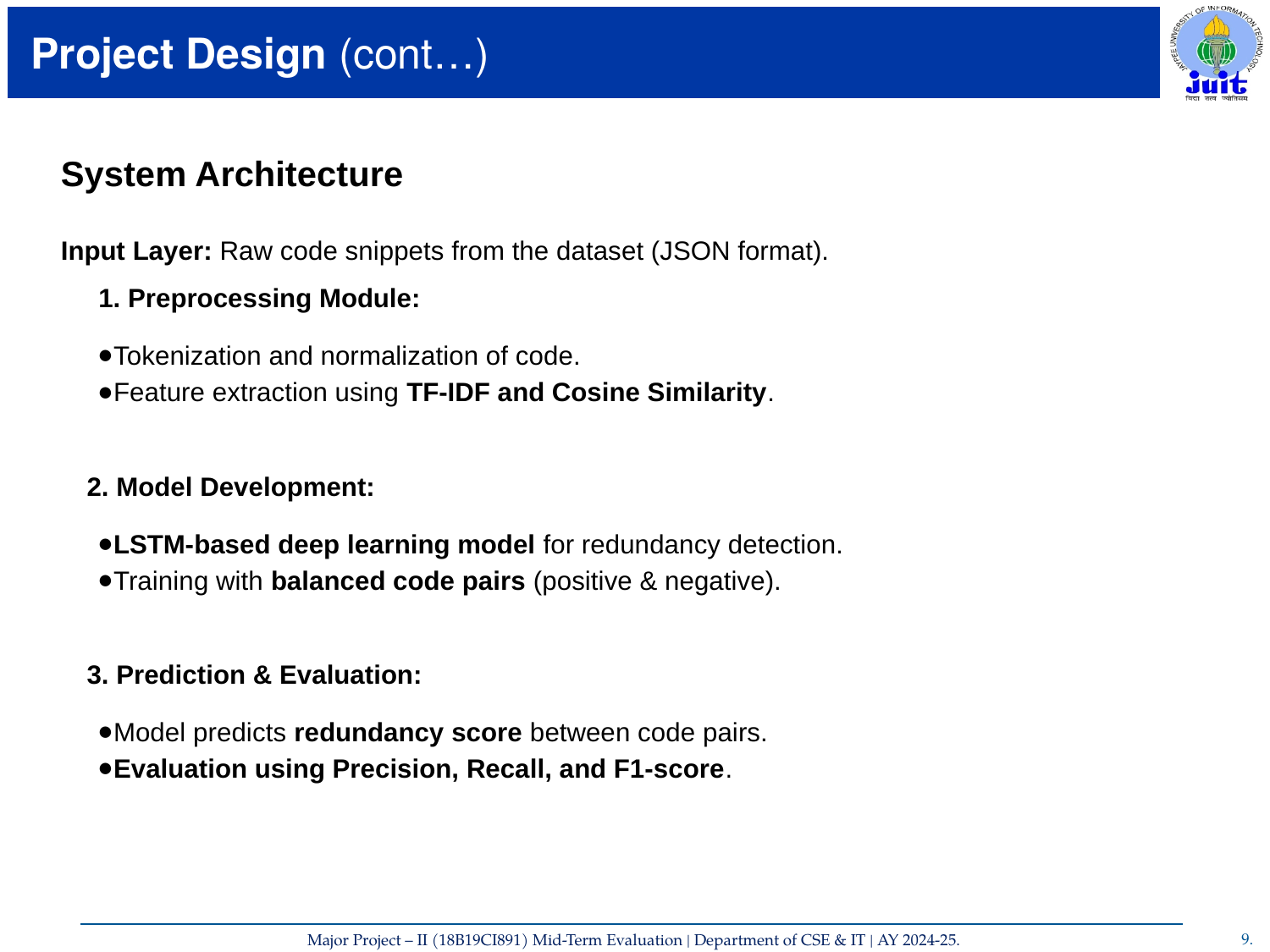

# Project Design (cont…)

System Architecture
Input Layer: Raw code snippets from the dataset (JSON format).
1. Preprocessing Module:
Tokenization and normalization of code.
Feature extraction using TF-IDF and Cosine Similarity.
2. Model Development:
LSTM-based deep learning model for redundancy detection.
Training with balanced code pairs (positive & negative).
3. Prediction & Evaluation:
Model predicts redundancy score between code pairs.
Evaluation using Precision, Recall, and F1-score.